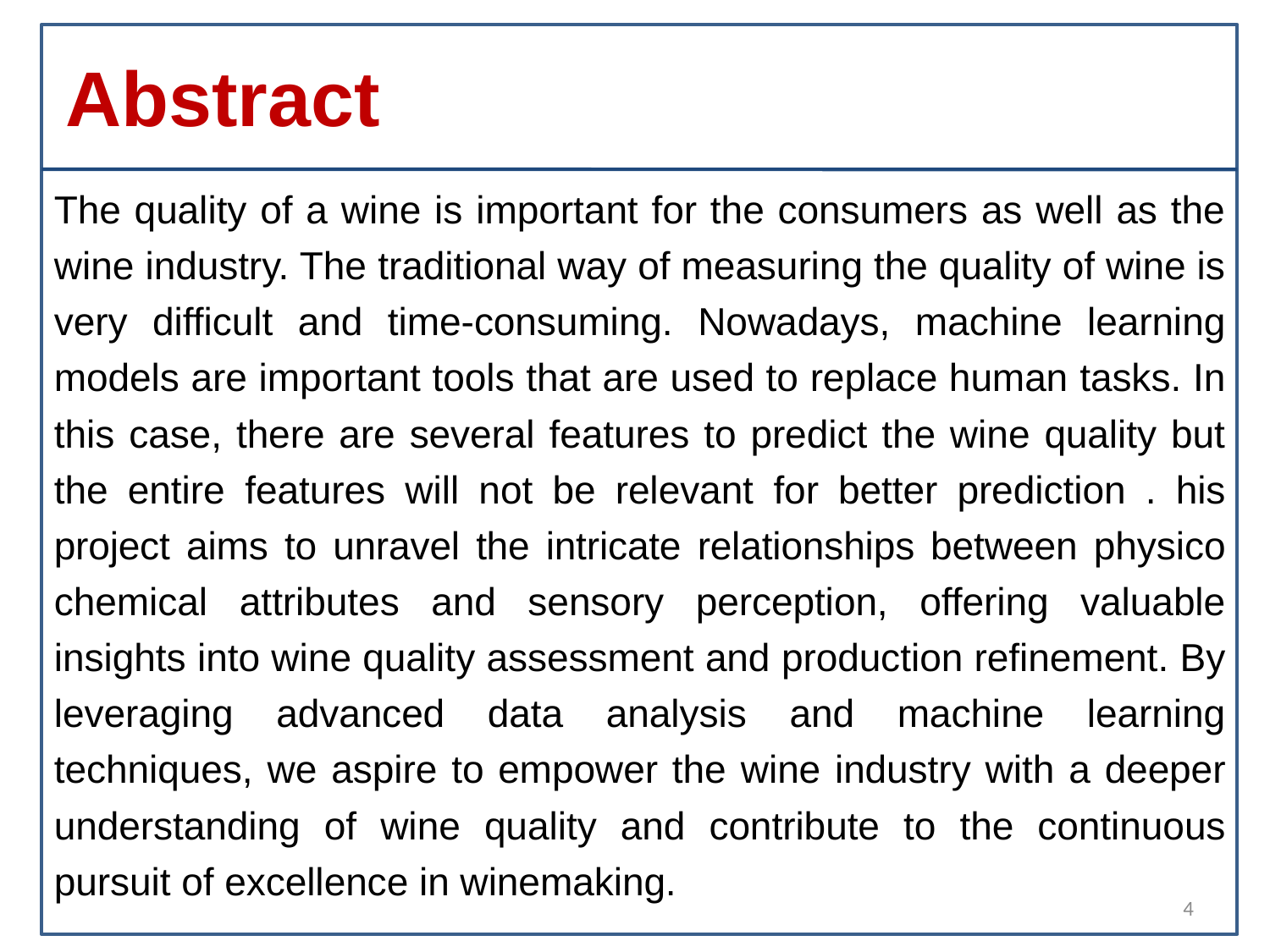

# Abstract
The quality of a wine is important for the consumers as well as the wine industry. The traditional way of measuring the quality of wine is very difficult and time-consuming. Nowadays, machine learning models are important tools that are used to replace human tasks. In this case, there are several features to predict the wine quality but the entire features will not be relevant for better prediction . his project aims to unravel the intricate relationships between physico chemical attributes and sensory perception, offering valuable insights into wine quality assessment and production refinement. By leveraging advanced data analysis and machine learning techniques, we aspire to empower the wine industry with a deeper understanding of wine quality and contribute to the continuous pursuit of excellence in winemaking.
4